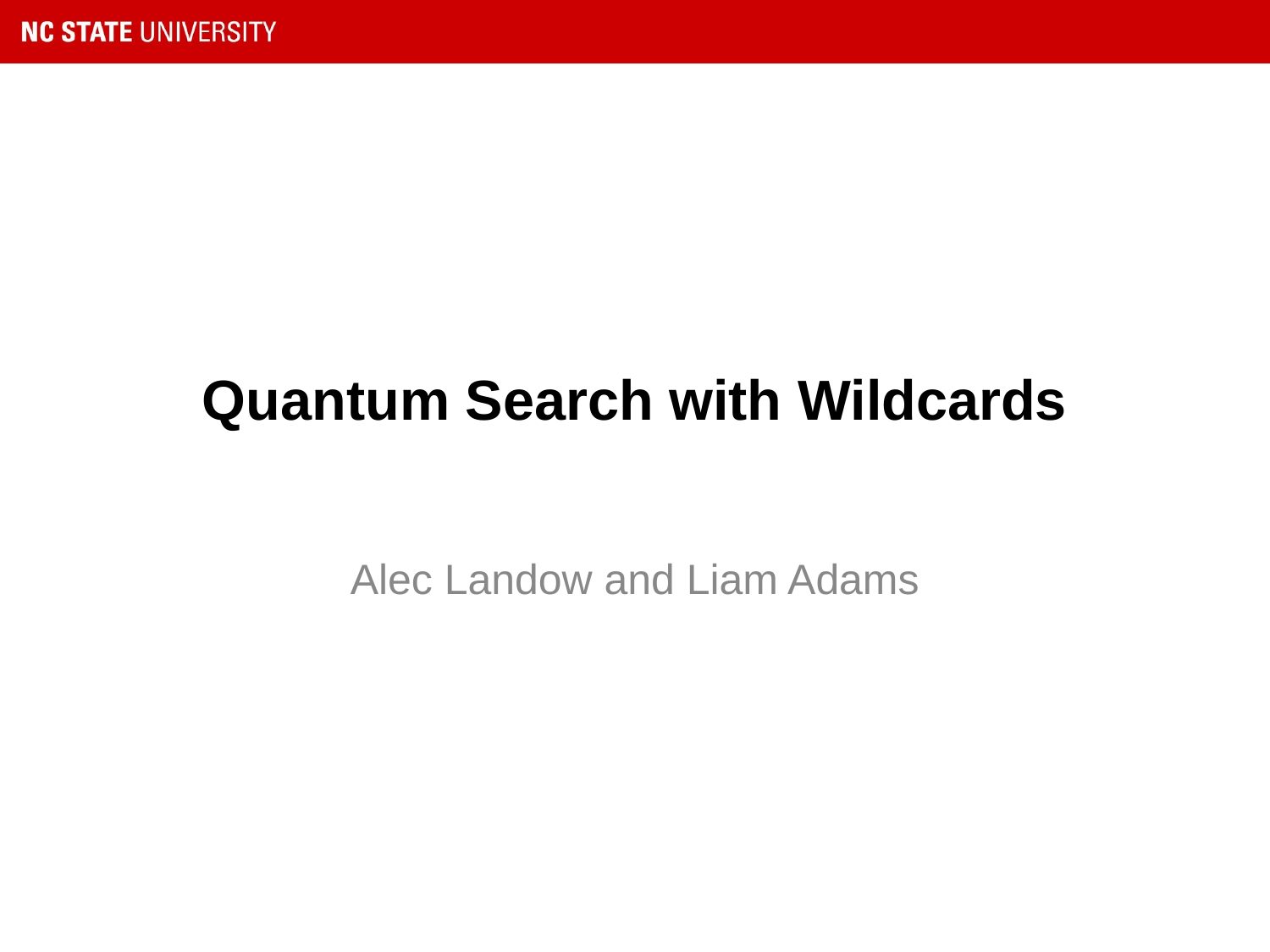

# Quantum Search with Wildcards
Alec Landow and Liam Adams